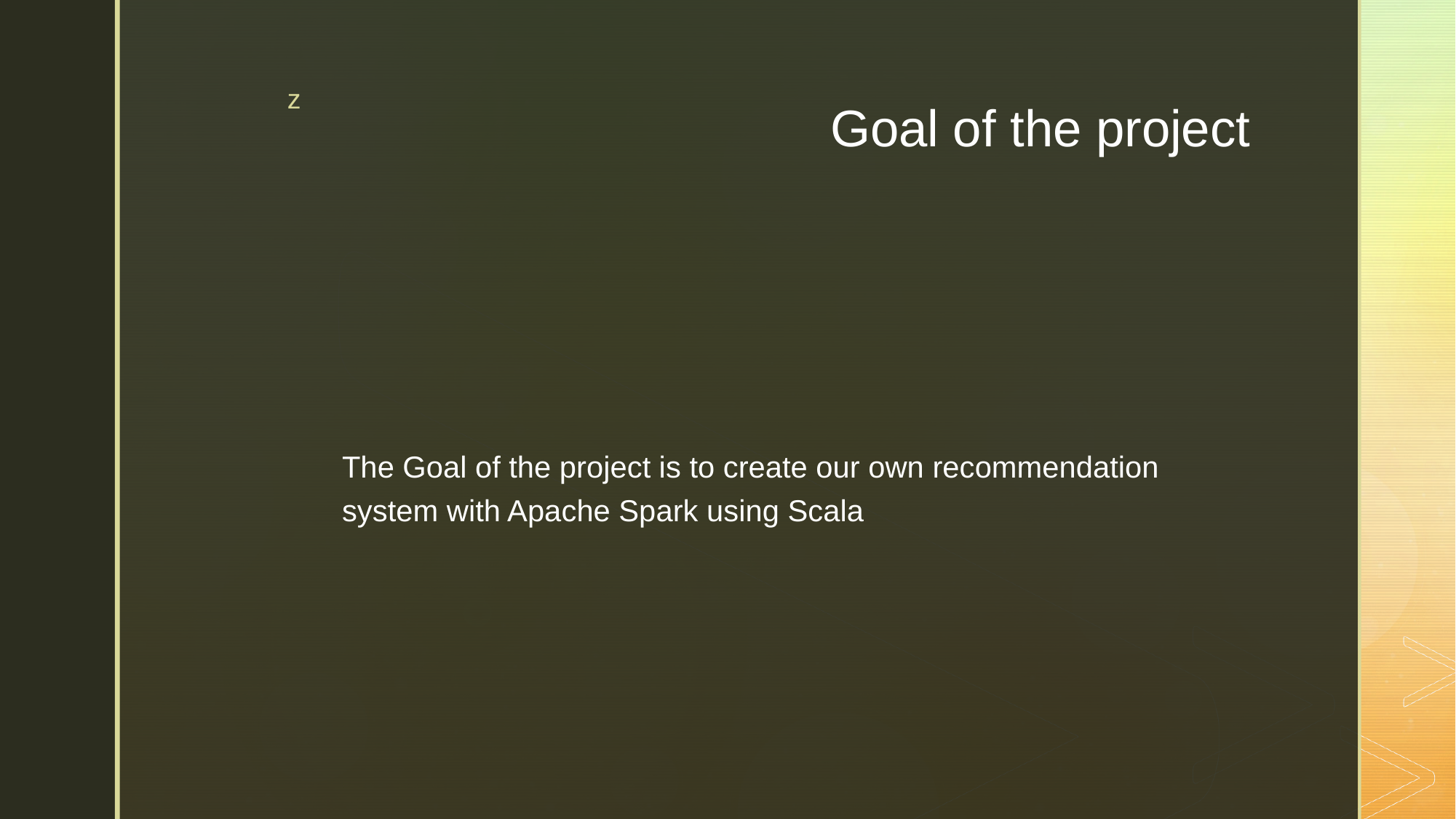

# Goal of the project
The Goal of the project is to create our own recommendation system with Apache Spark using Scala